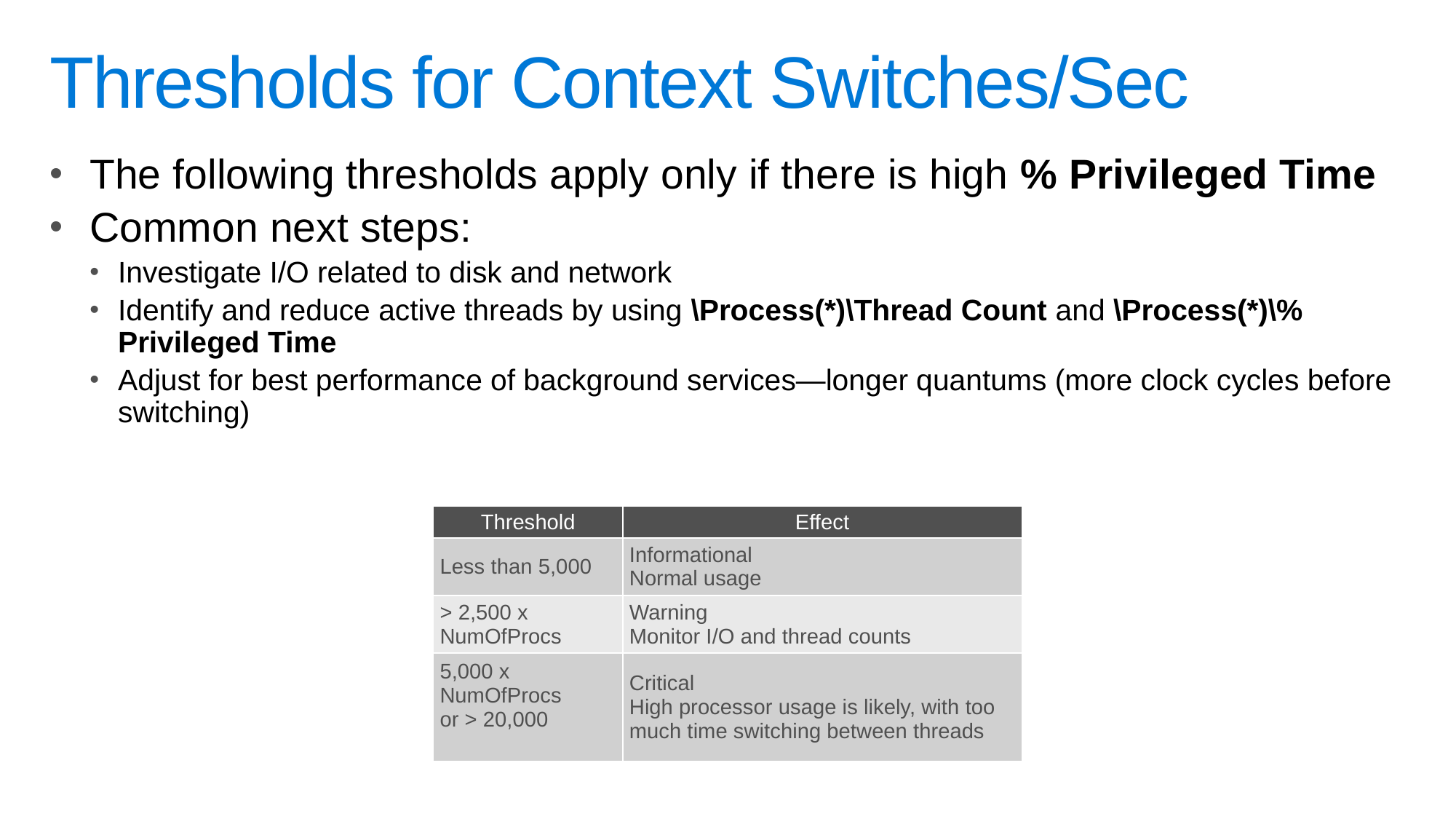

# Thresholds for Context Switches/Sec
The following thresholds apply only if there is high % Privileged Time
Common next steps:
Investigate I/O related to disk and network
Identify and reduce active threads by using \Process(*)\Thread Count and \Process(*)\% Privileged Time
Adjust for best performance of background services—longer quantums (more clock cycles before switching)
| Threshold | Effect |
| --- | --- |
| Less than 5,000 | Informational  Normal usage |
| > 2,500 x NumOfProcs | Warning Monitor I/O and thread counts |
| 5,000 x NumOfProcs or > 20,000 | Critical High processor usage is likely, with too much time switching between threads |